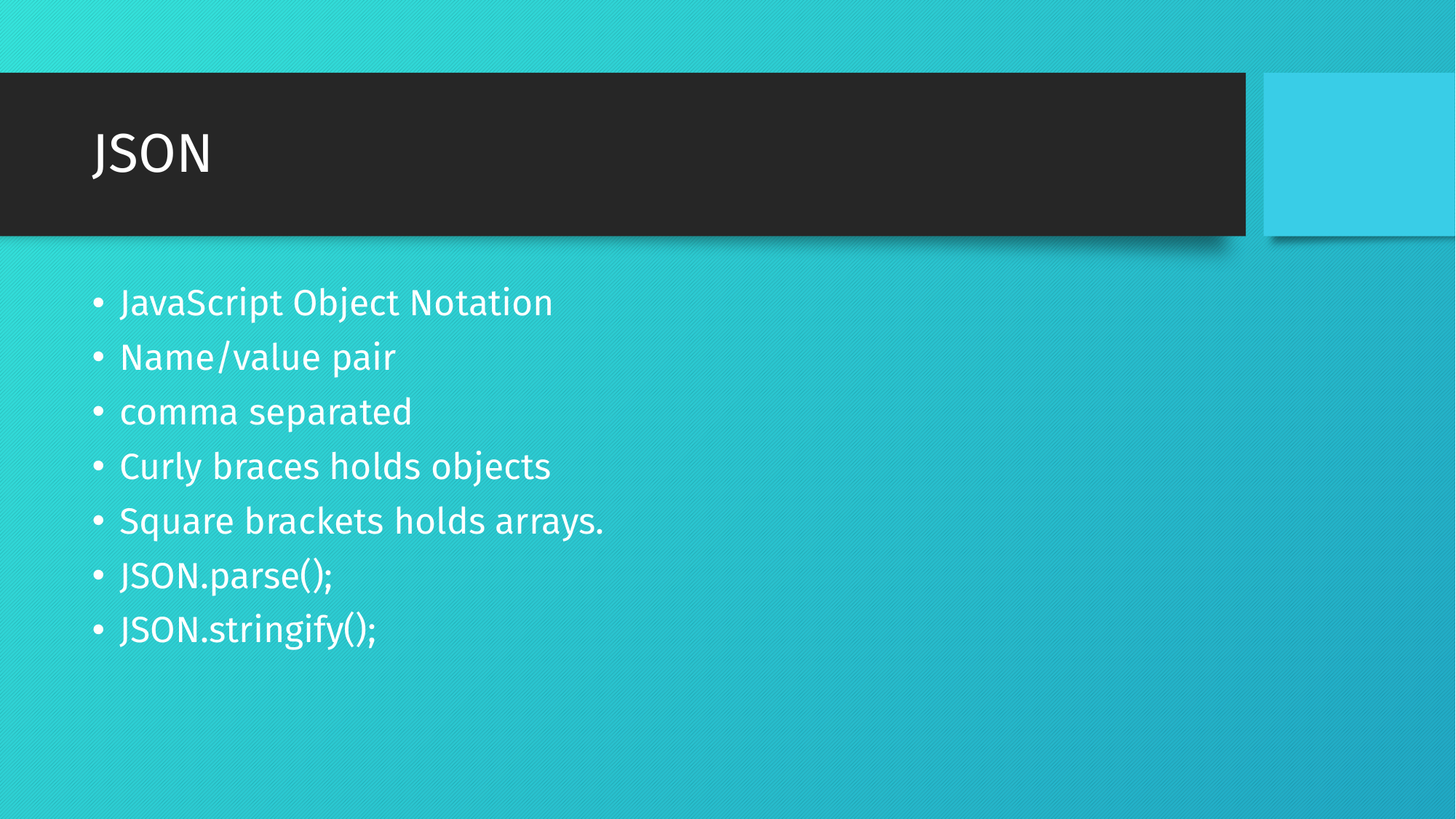

# JSON
JavaScript Object Notation
Name/value pair
comma separated
Curly braces holds objects
Square brackets holds arrays.
JSON.parse();
JSON.stringify();